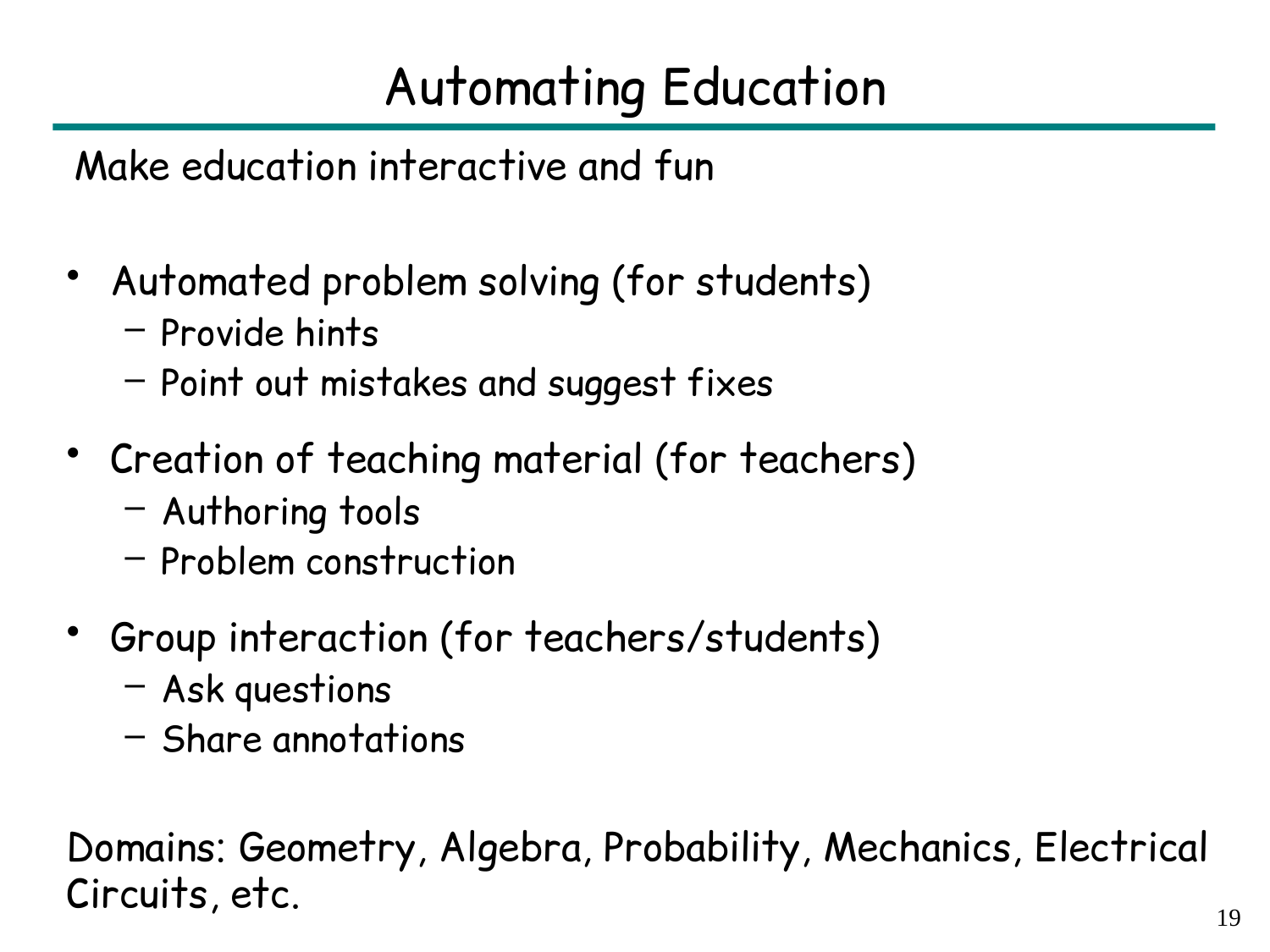

# Automating Education
Make education interactive and fun

Automated problem solving (for students)
Provide hints
Point out mistakes and suggest fixes

Creation of teaching material (for teachers)
Authoring tools
Problem construction

Group interaction (for teachers/students)
Ask questions
Share annotations

Domains: Geometry, Algebra, Probability, Mechanics, Electrical Circuits, etc.

19